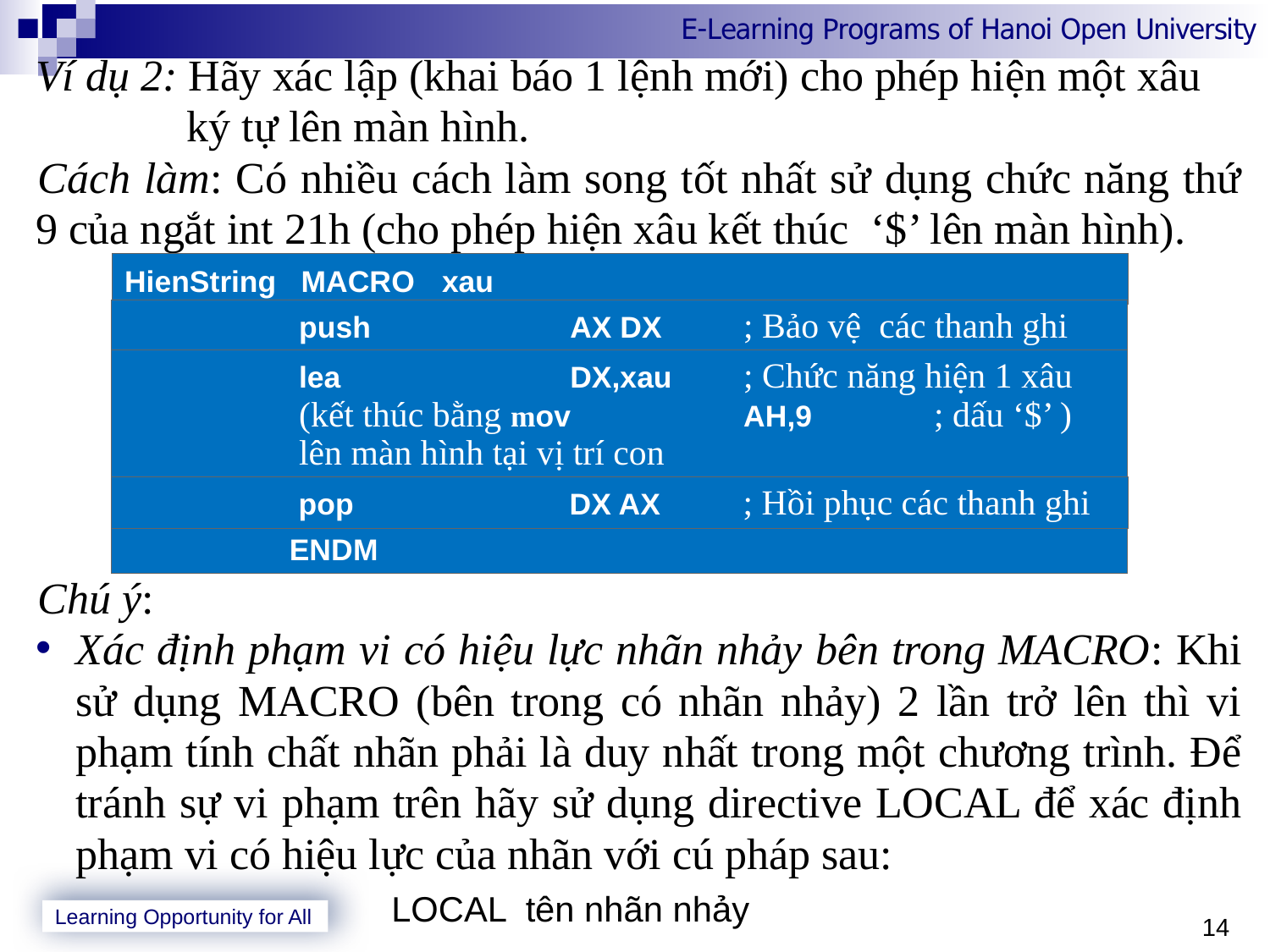

Ví dụ 2: Hãy xác lập (khai báo 1 lệnh mới) cho phép hiện một xâu ký tự lên màn hình.
Cách làm: Có nhiều cách làm song tốt nhất sử dụng chức năng thứ 9 của ngắt int 21h (cho phép hiện xâu kết thúc  ‘$’ lên màn hình).

Chú ý:
Xác định phạm vi có hiệu lực nhãn nhảy bên trong MACRO: Khi sử dụng MACRO (bên trong có nhãn nhảy) 2 lần trở lên thì vi phạm tính chất nhãn phải là duy nhất trong một chương trình. Để tránh sự vi phạm trên hãy sử dụng directive LOCAL để xác định phạm vi có hiệu lực của nhãn với cú pháp sau:
        LOCAL  tên nhãn nhảy

HienString   MACRO	xau
push 	AX DX	; Bảo vệ  các thanh ghi

lea	DX,xau	; Chức năng hiện 1 xâu (kết thúc bằng mov	AH,9	; dấu ‘$’ ) lên màn hình tại vị trí con
int	10h	; trỏ đang đứng
pop	DX AX	; Hồi phục các thanh ghi
                    ENDM
14